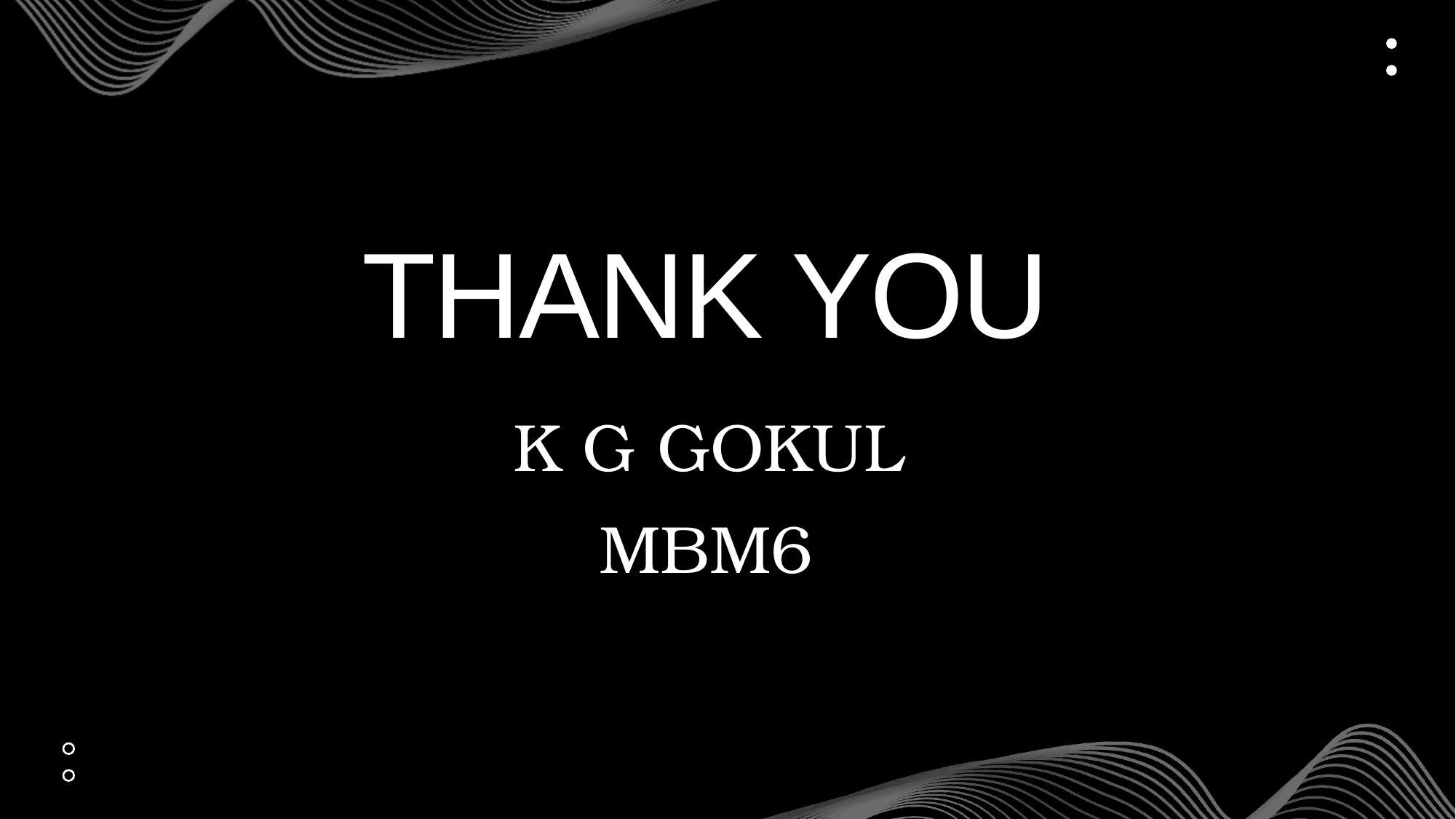

# THANK YOU
 K G GOKUL
MBM6